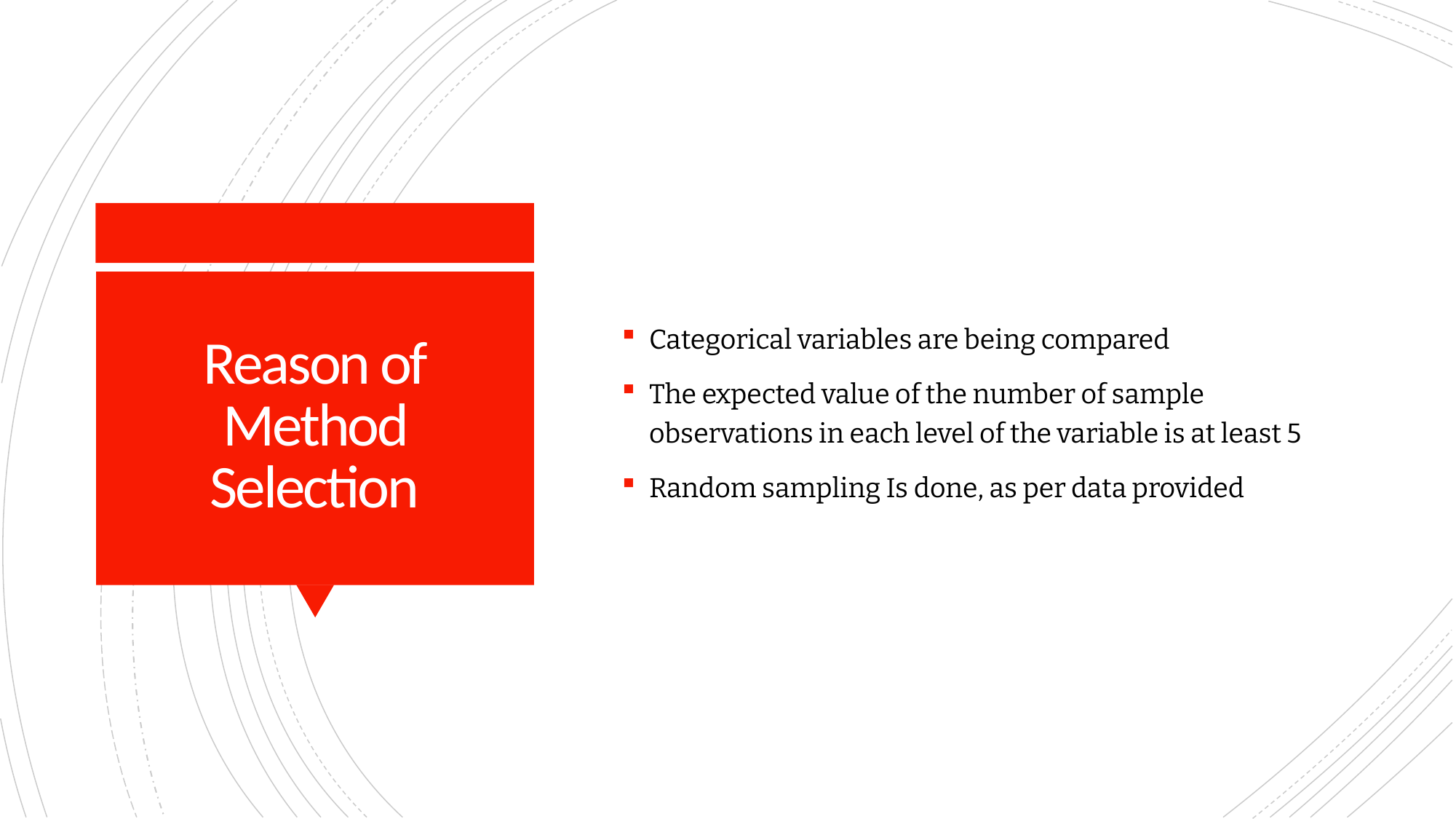

Categorical variables are being compared
The expected value of the number of sample observations in each level of the variable is at least 5
Random sampling Is done, as per data provided
# Reason of Method Selection